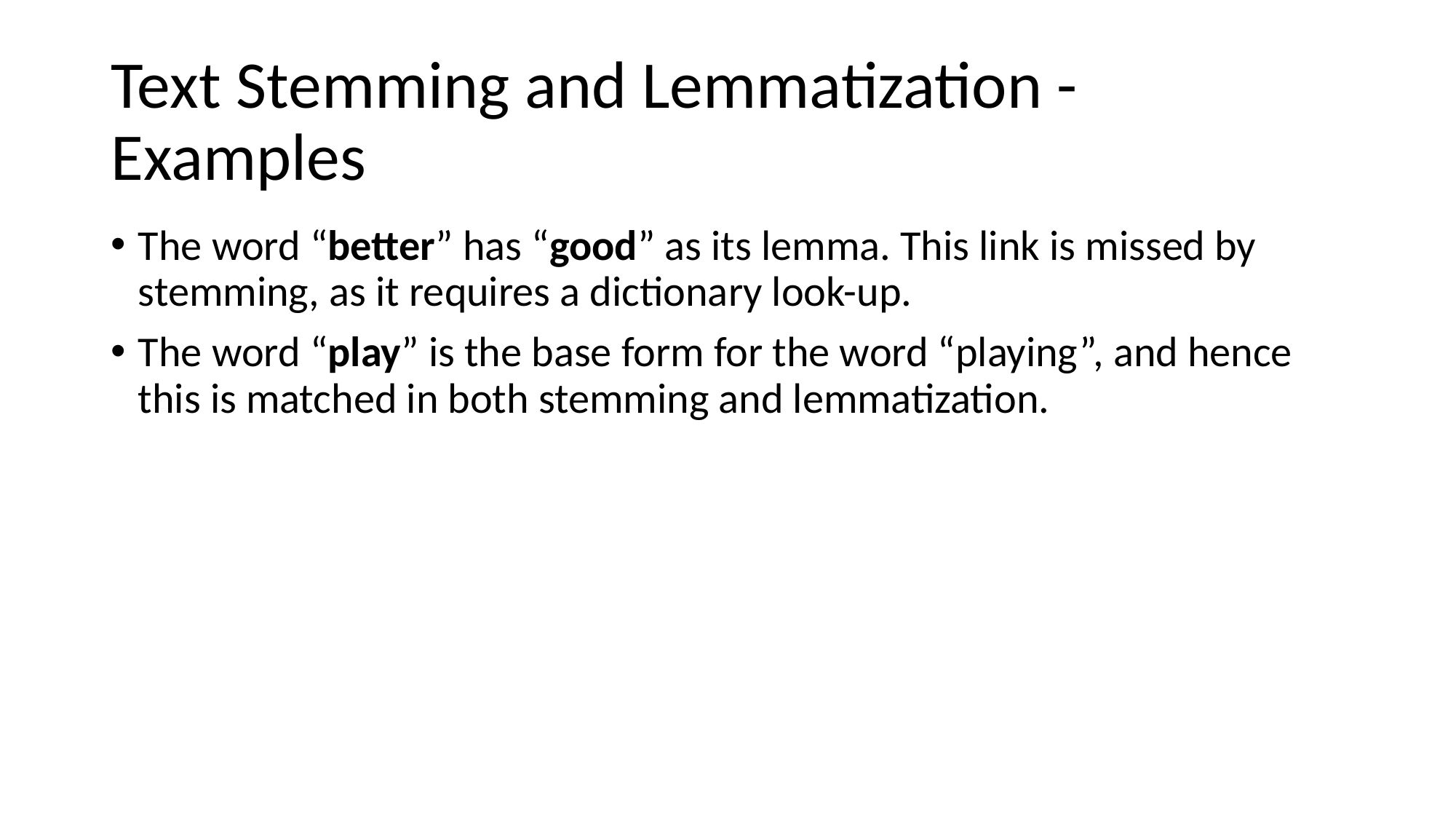

# Text Stemming and Lemmatization - Examples
The word “better” has “good” as its lemma. This link is missed by stemming, as it requires a dictionary look-up.
The word “play” is the base form for the word “playing”, and hence this is matched in both stemming and lemmatization.